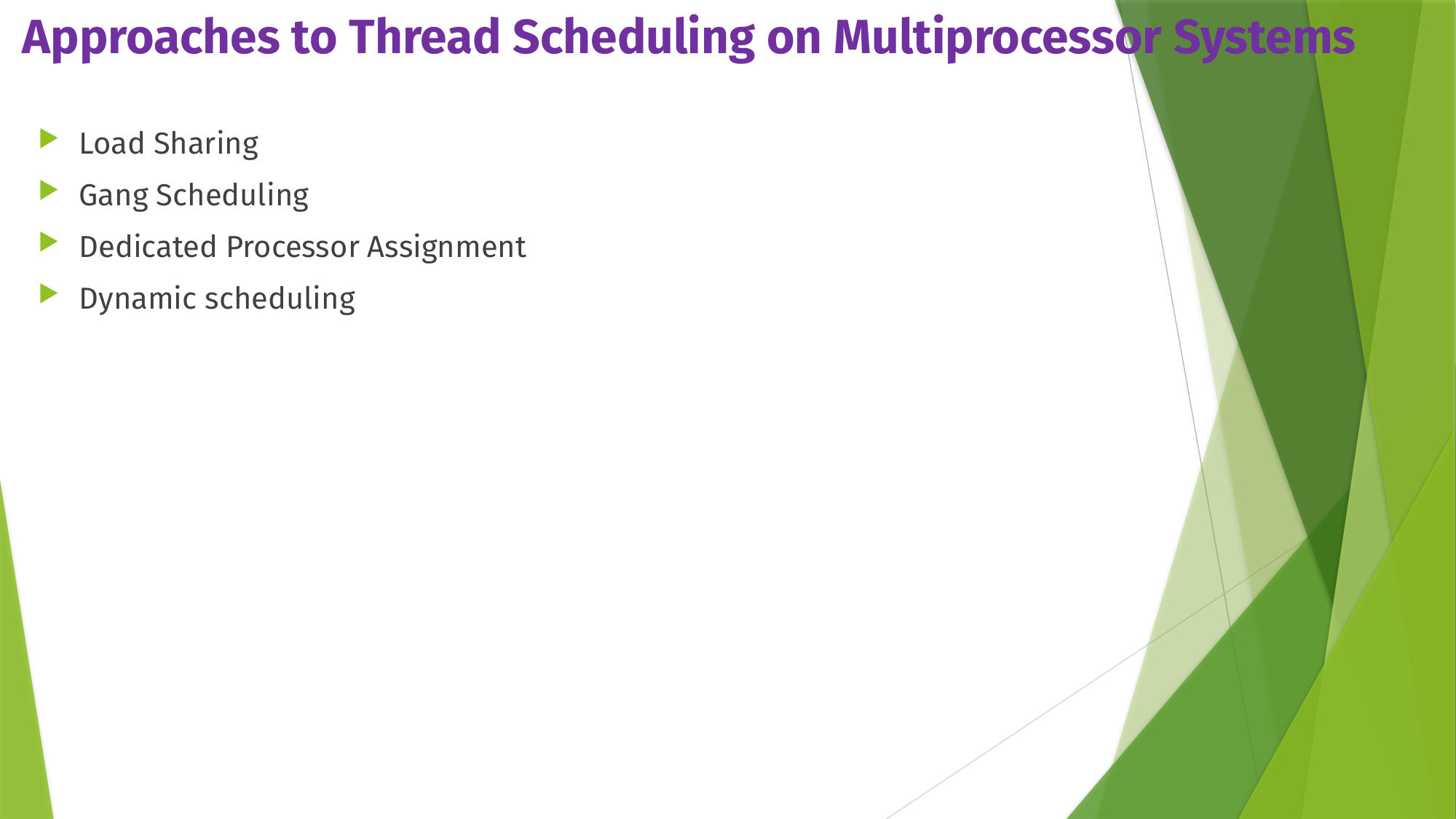

# Approaches to Thread Scheduling on Multiprocessor Systems
Load Sharing
Gang Scheduling
Dedicated Processor Assignment
Dynamic scheduling